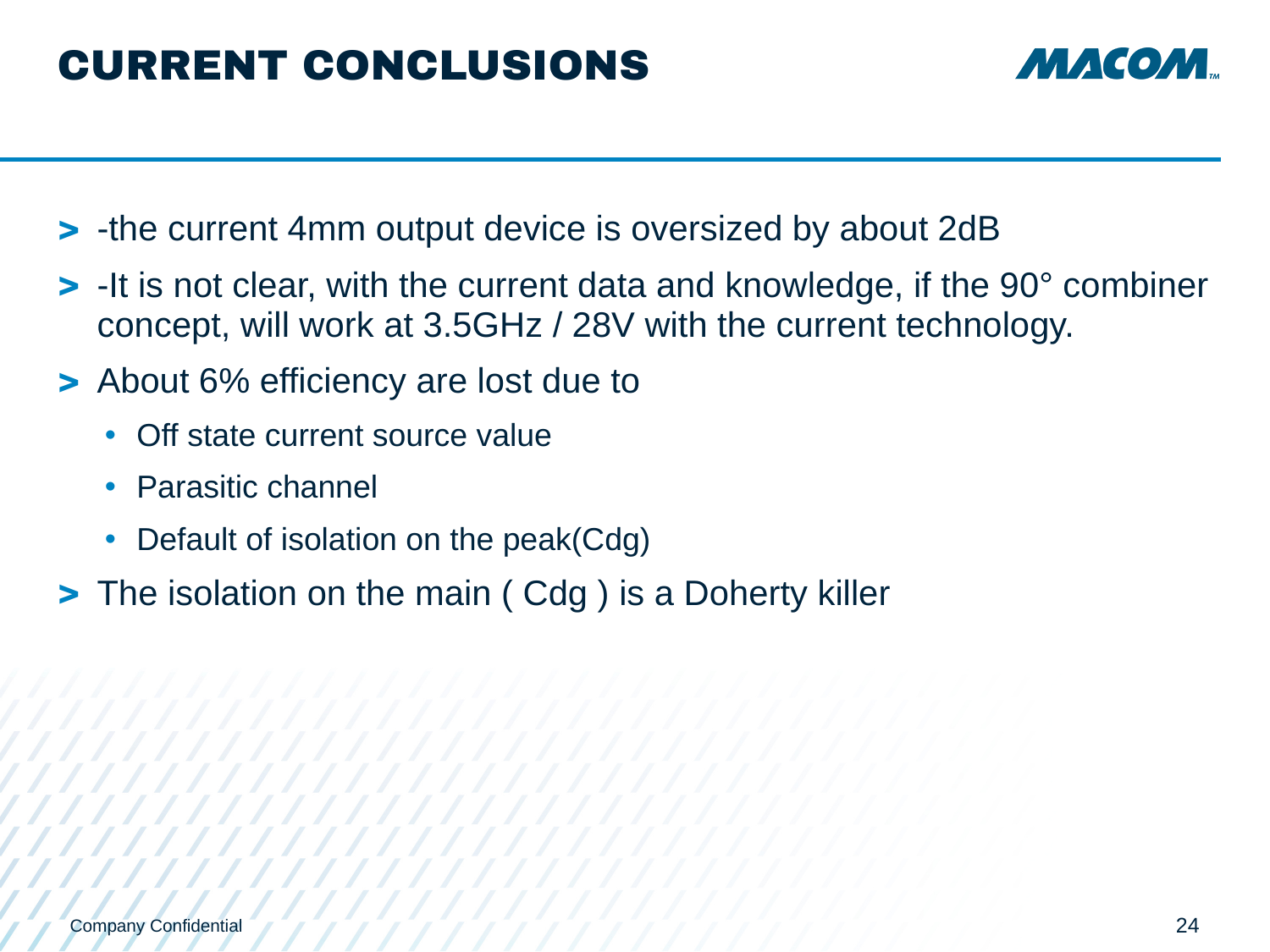

# CURRENT CONCLUSIONS
-the current 4mm output device is oversized by about 2dB
-It is not clear, with the current data and knowledge, if the 90° combiner concept, will work at 3.5GHz / 28V with the current technology.
About 6% efficiency are lost due to
Off state current source value
Parasitic channel
Default of isolation on the peak(Cdg)
The isolation on the main ( Cdg ) is a Doherty killer